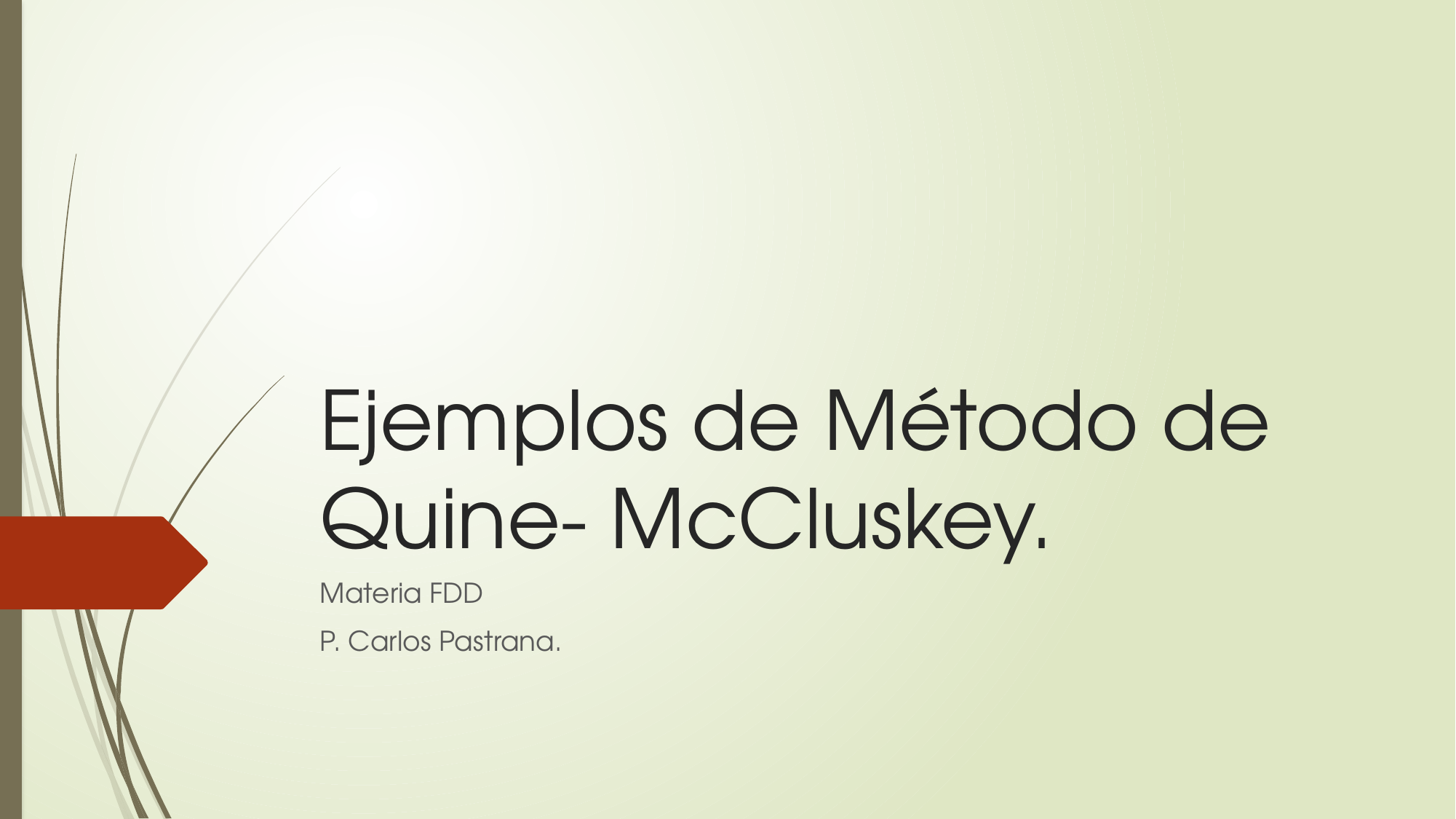

# Ejemplos de Método de Quine- McCluskey.
Materia FDD
P. Carlos Pastrana.